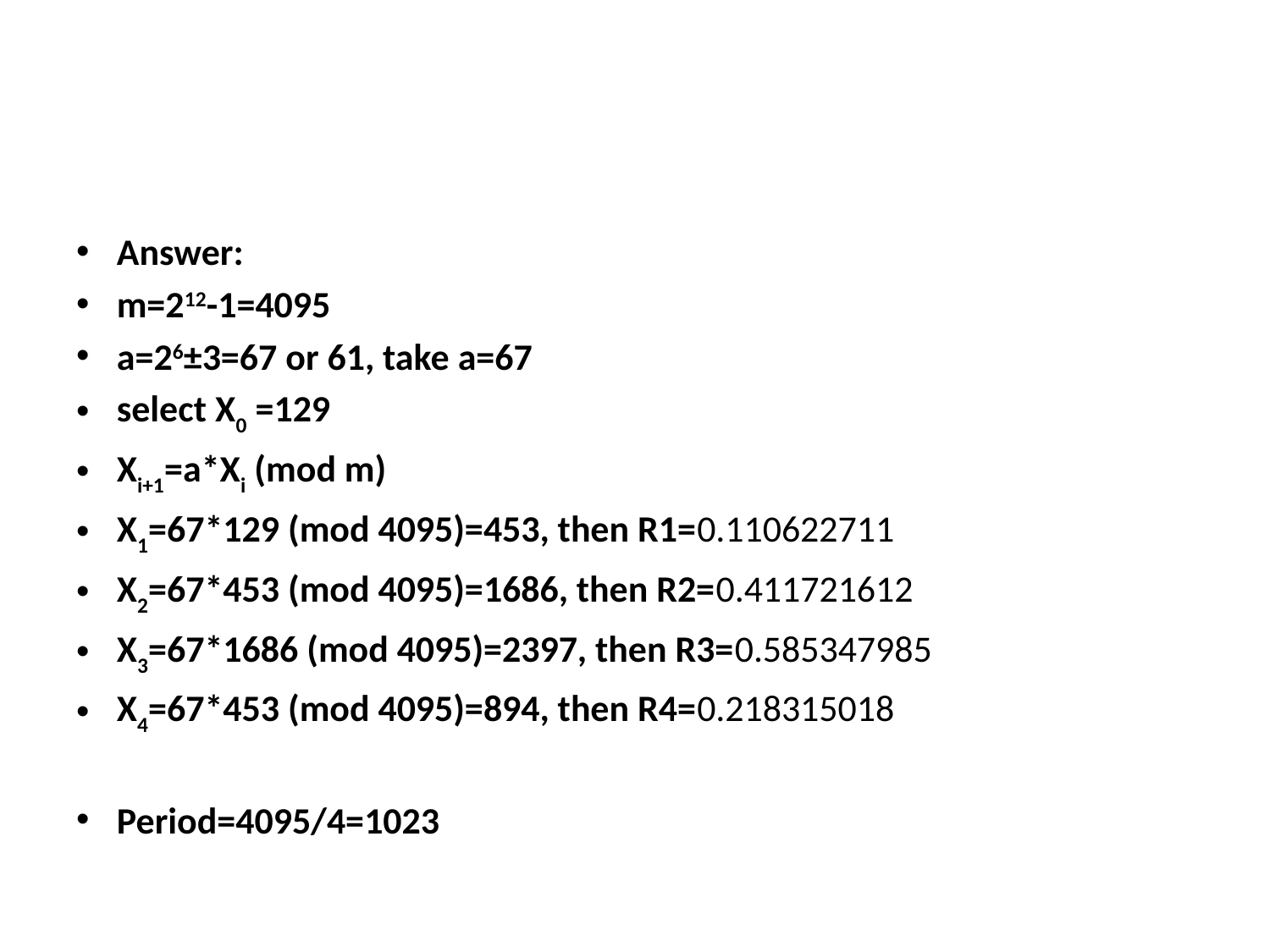

#
Answer:
m=212-1=4095
a=26±3=67 or 61, take a=67
select X0 =129
Xi+1=a*Xi (mod m)
X1=67*129 (mod 4095)=453, then R1=0.110622711
X2=67*453 (mod 4095)=1686, then R2=0.411721612
X3=67*1686 (mod 4095)=2397, then R3=0.585347985
X4=67*453 (mod 4095)=894, then R4=0.218315018

Period=4095/4=1023